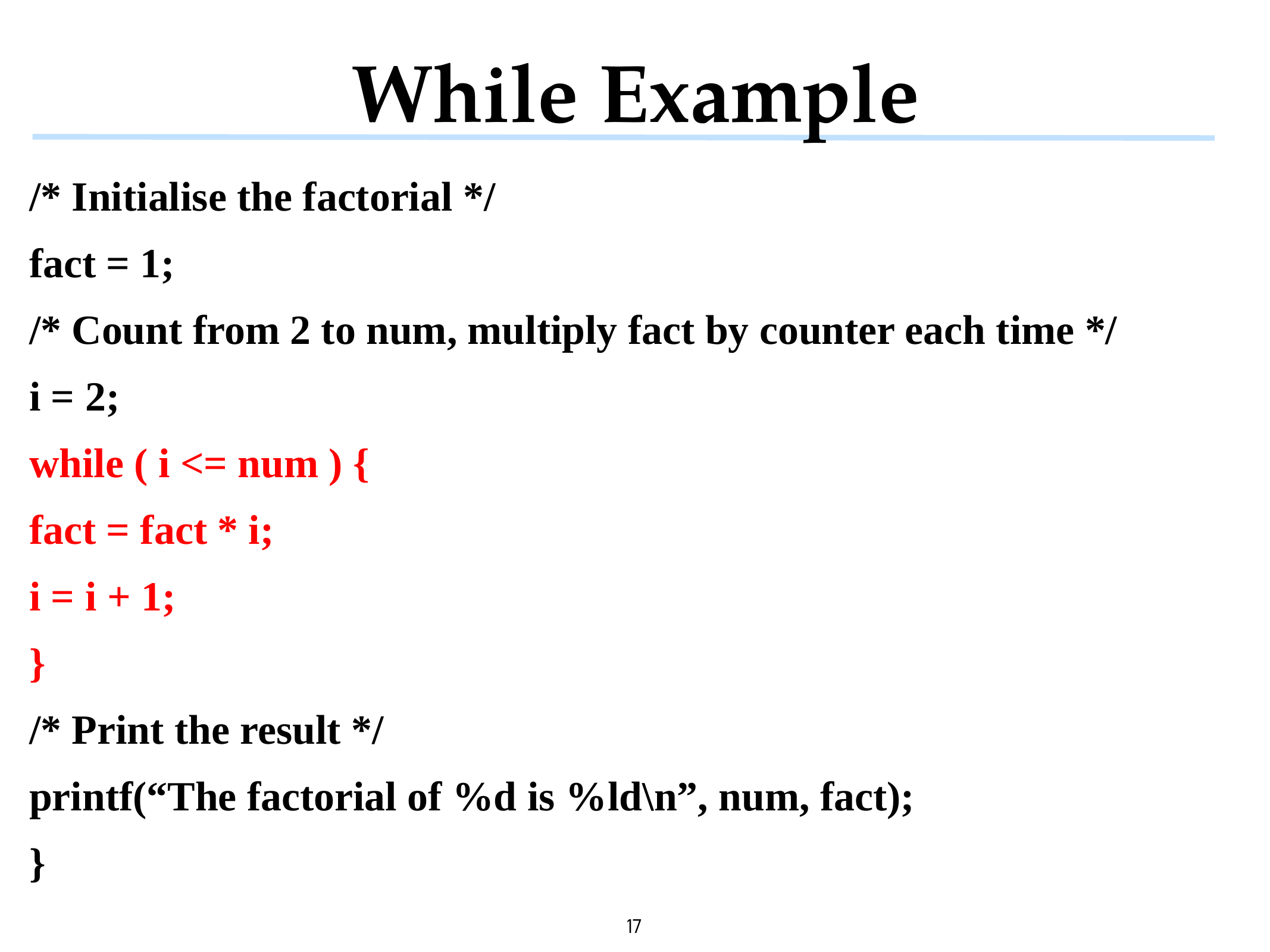

# While Example
/* Initialise the factorial */
fact = 1;
/* Count from 2 to num, multiply fact by counter each time */
i = 2;
while ( i <= num ) {
fact = fact * i;
i = i + 1;
}
/* Print the result */
printf(“The factorial of %d is %ld\n”, num, fact);
}
17